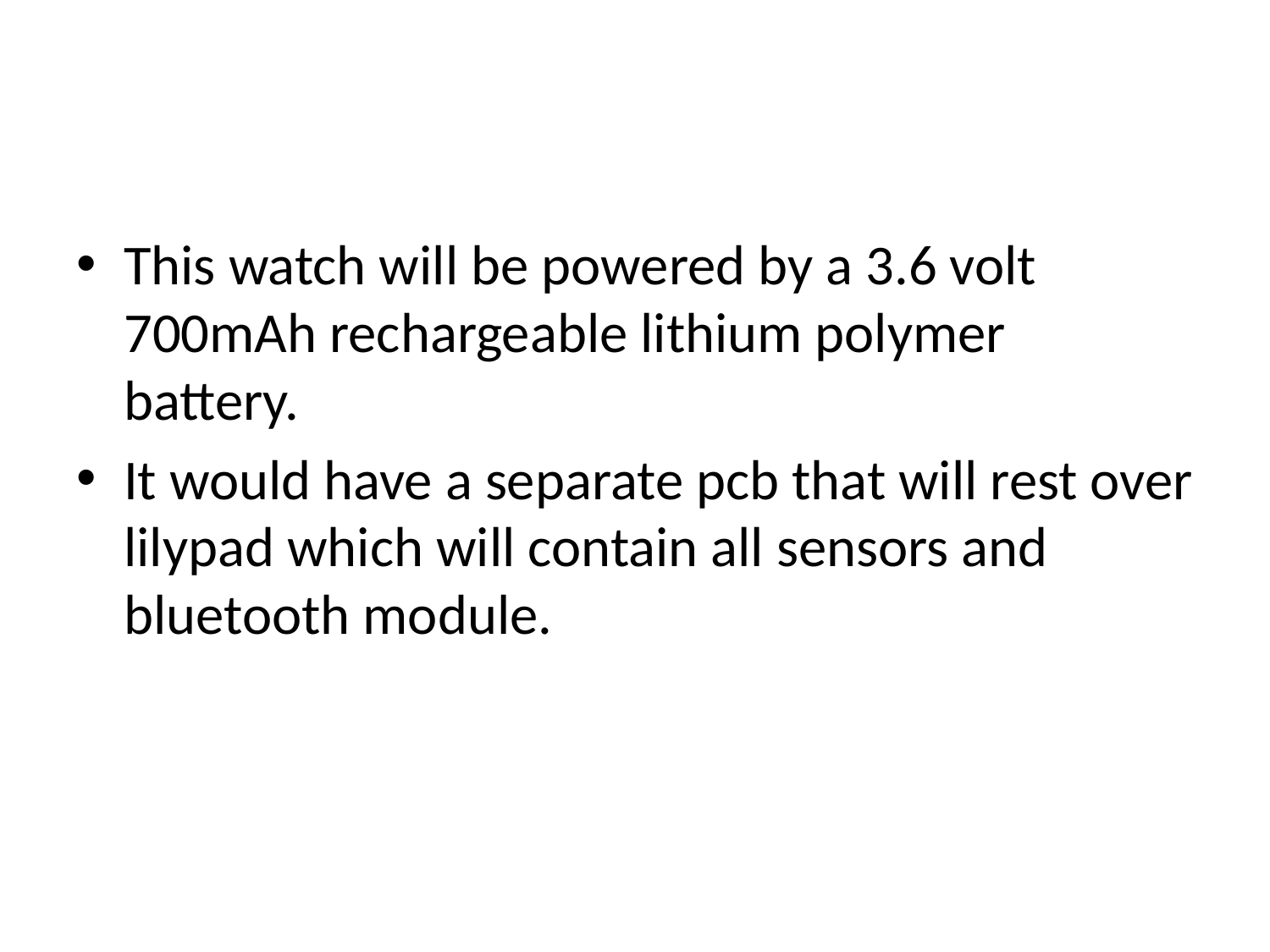

#
This watch will be powered by a 3.6 volt 700mAh rechargeable lithium polymer battery.
It would have a separate pcb that will rest over lilypad which will contain all sensors and bluetooth module.